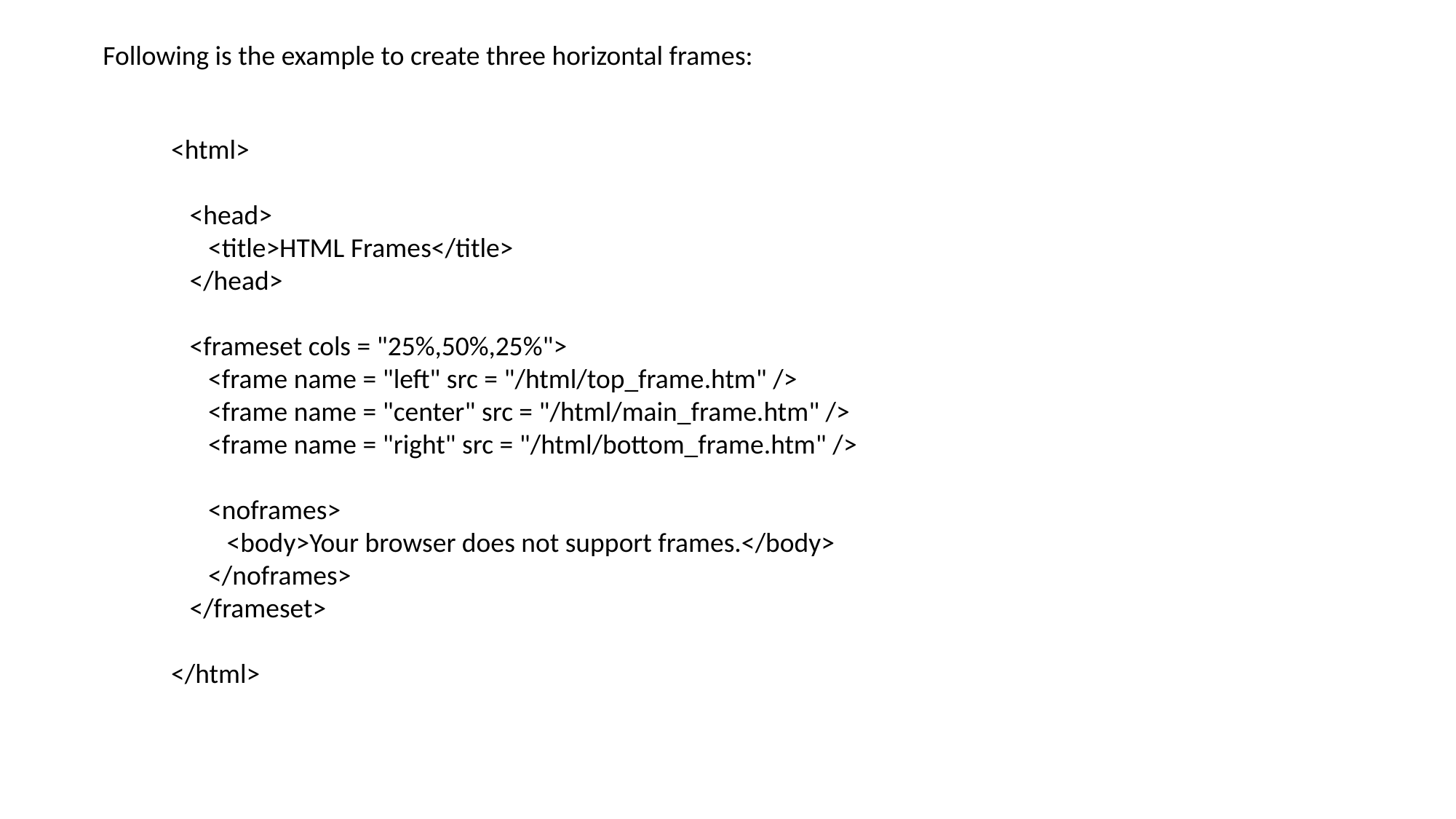

Following is the example to create three horizontal frames:
<html>

   <head>
      <title>HTML Frames</title>
   </head>

   <frameset cols = "25%,50%,25%">
      <frame name = "left" src = "/html/top_frame.htm" />
      <frame name = "center" src = "/html/main_frame.htm" />
      <frame name = "right" src = "/html/bottom_frame.htm" />

      <noframes>
         <body>Your browser does not support frames.</body>
      </noframes>
   </frameset>

</html>